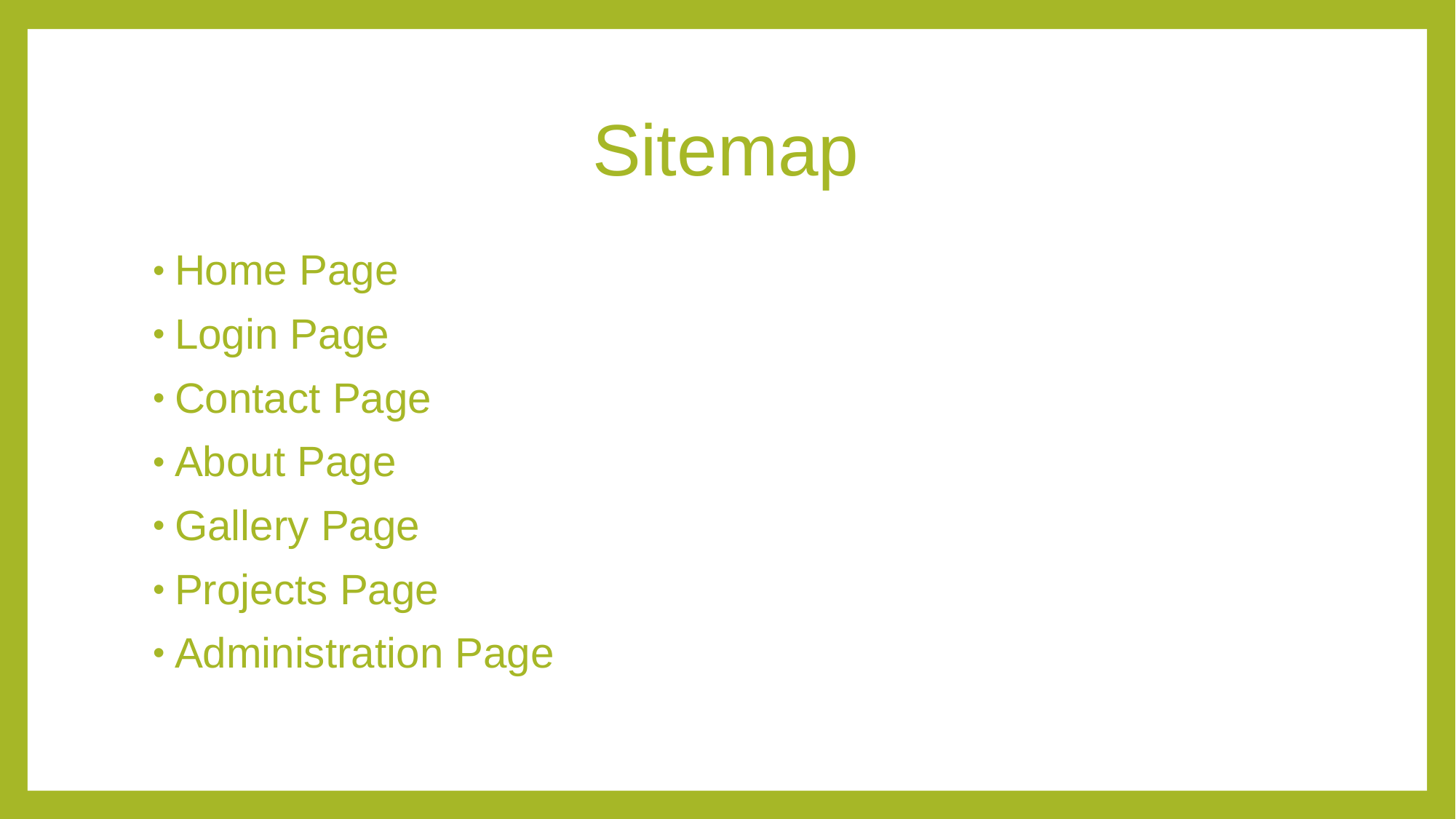

# Sitemap
Home Page
Login Page
Contact Page
About Page
Gallery Page
Projects Page
Administration Page